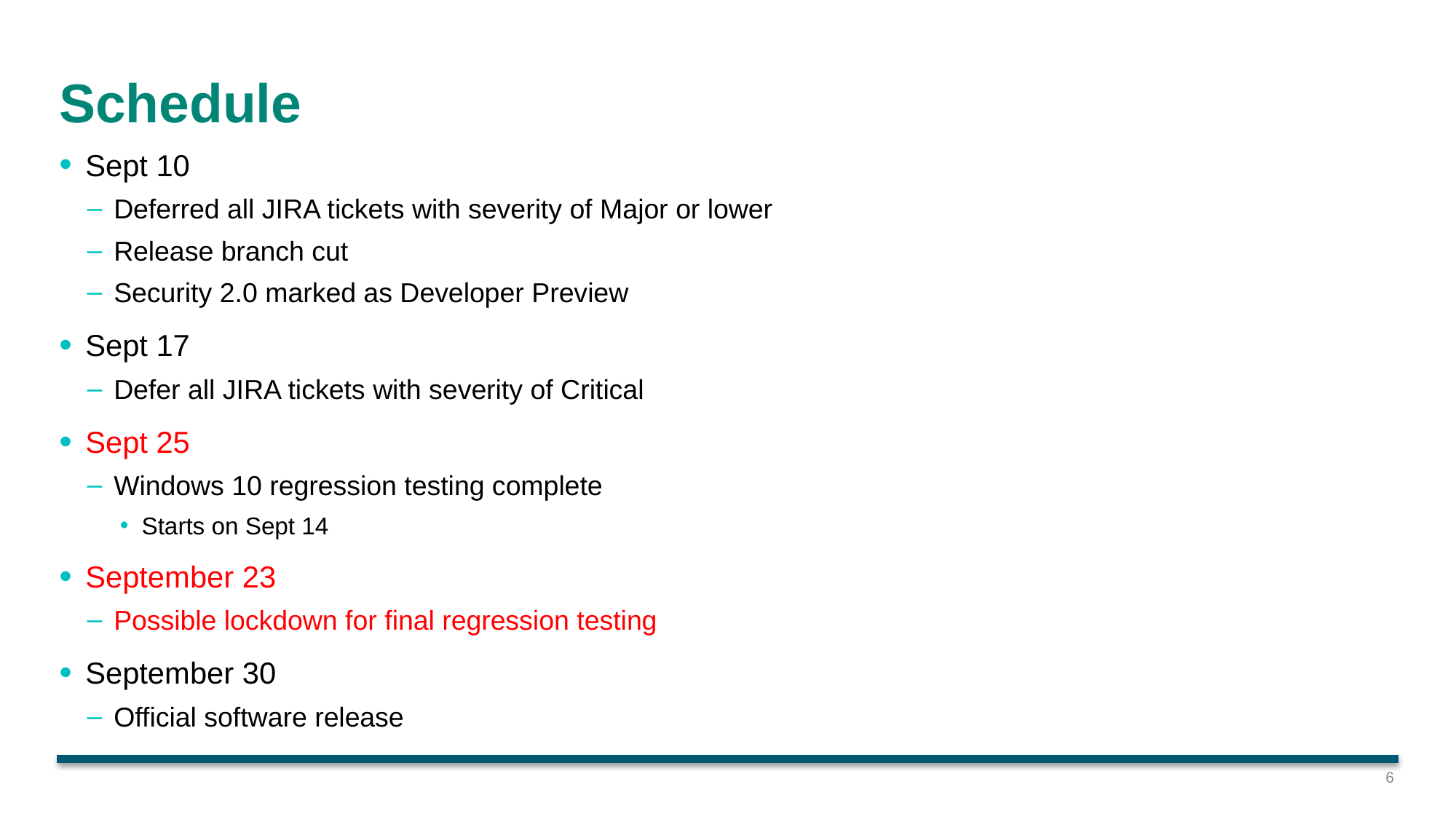

# Schedule
Sept 10
Deferred all JIRA tickets with severity of Major or lower
Release branch cut
Security 2.0 marked as Developer Preview
Sept 17
Defer all JIRA tickets with severity of Critical
Sept 25
Windows 10 regression testing complete
Starts on Sept 14
September 23
Possible lockdown for final regression testing
September 30
Official software release